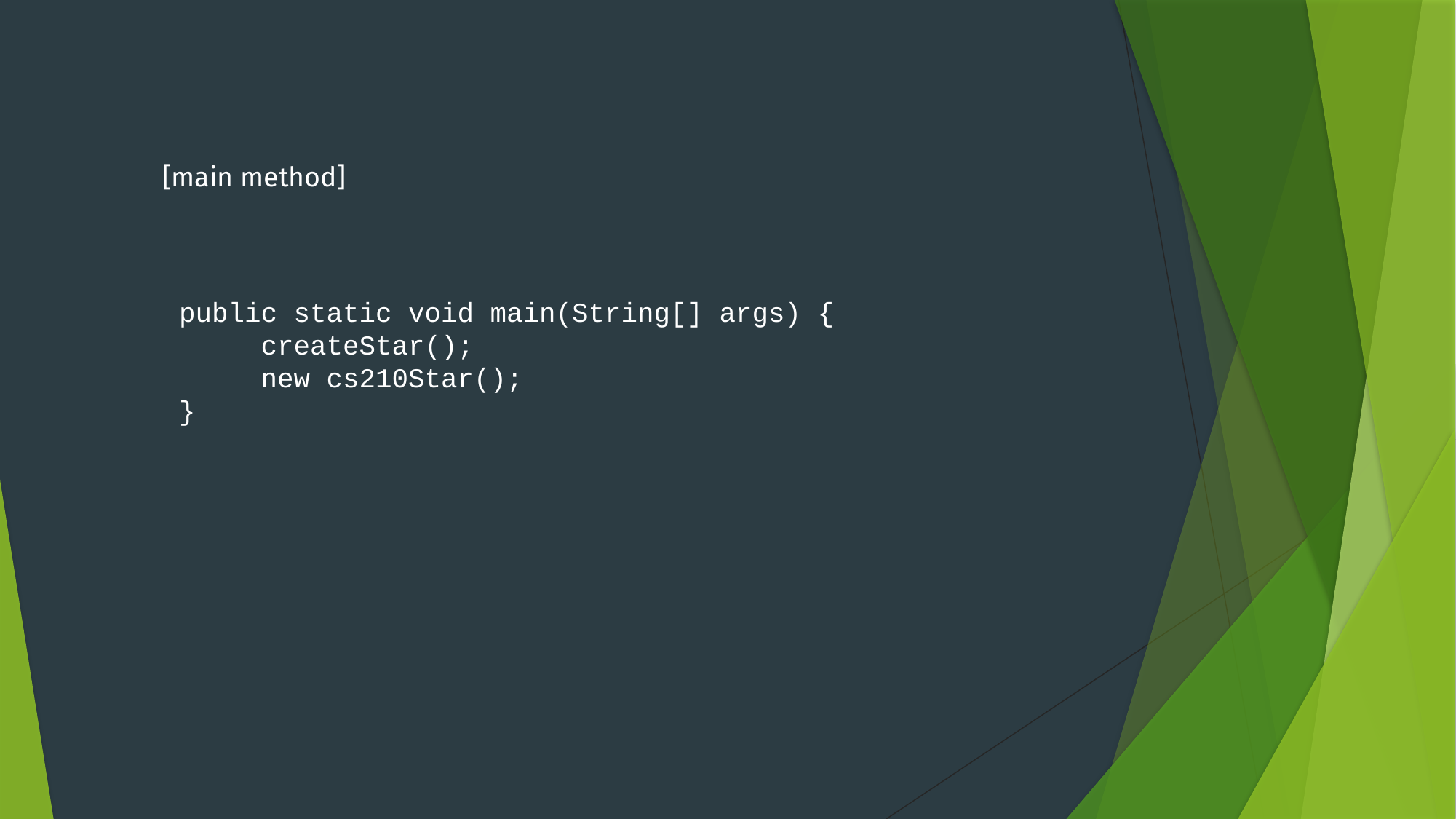

[main method]
 public static void main(String[] args) {
      createStar();
      new cs210Star();
 }